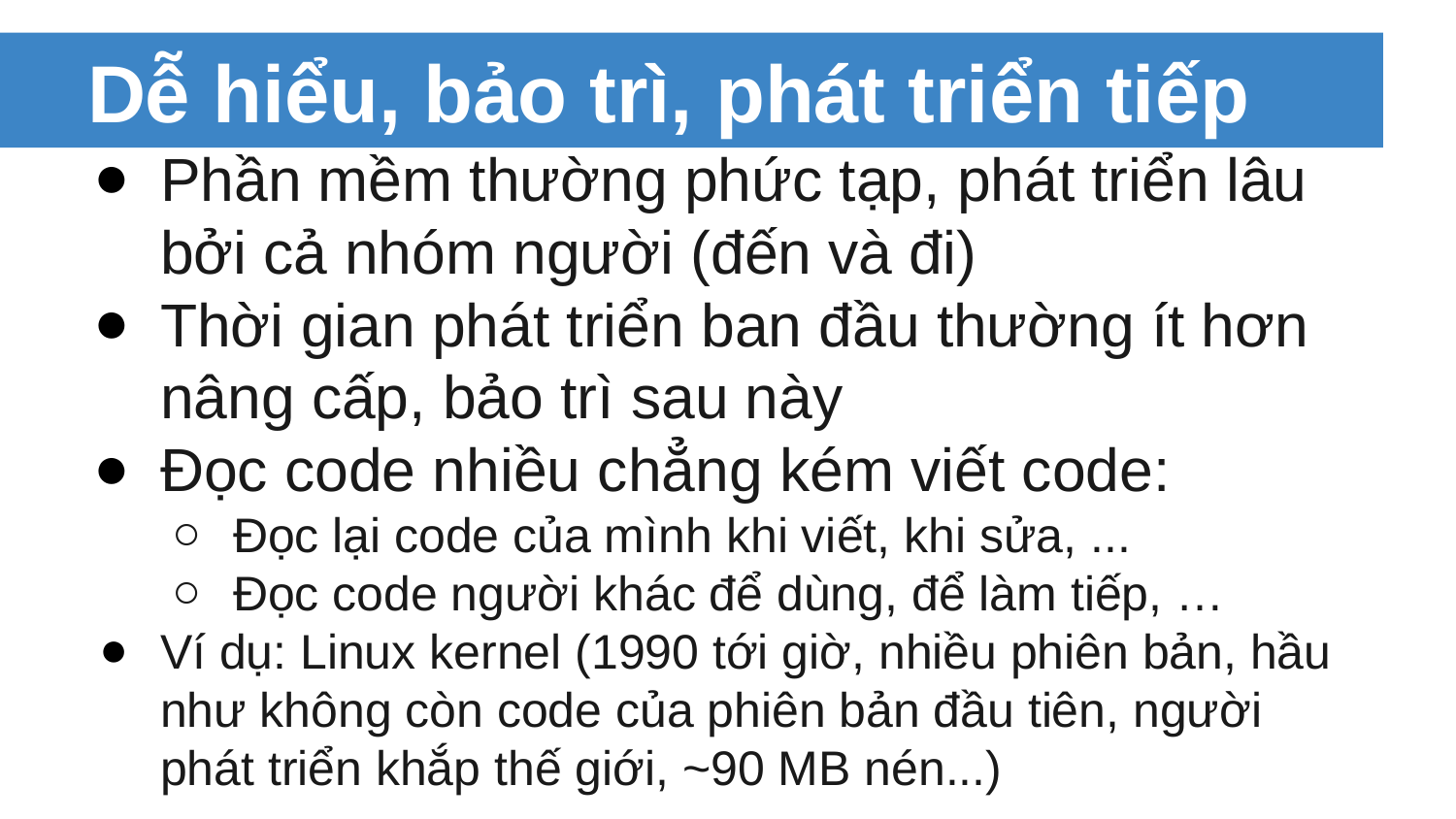

# Dễ hiểu, bảo trì, phát triển tiếp
Phần mềm thường phức tạp, phát triển lâu bởi cả nhóm người (đến và đi)
Thời gian phát triển ban đầu thường ít hơn nâng cấp, bảo trì sau này
Đọc code nhiều chẳng kém viết code:
Đọc lại code của mình khi viết, khi sửa, ...
Đọc code người khác để dùng, để làm tiếp, …
Ví dụ: Linux kernel (1990 tới giờ, nhiều phiên bản, hầu như không còn code của phiên bản đầu tiên, người phát triển khắp thế giới, ~90 MB nén...)